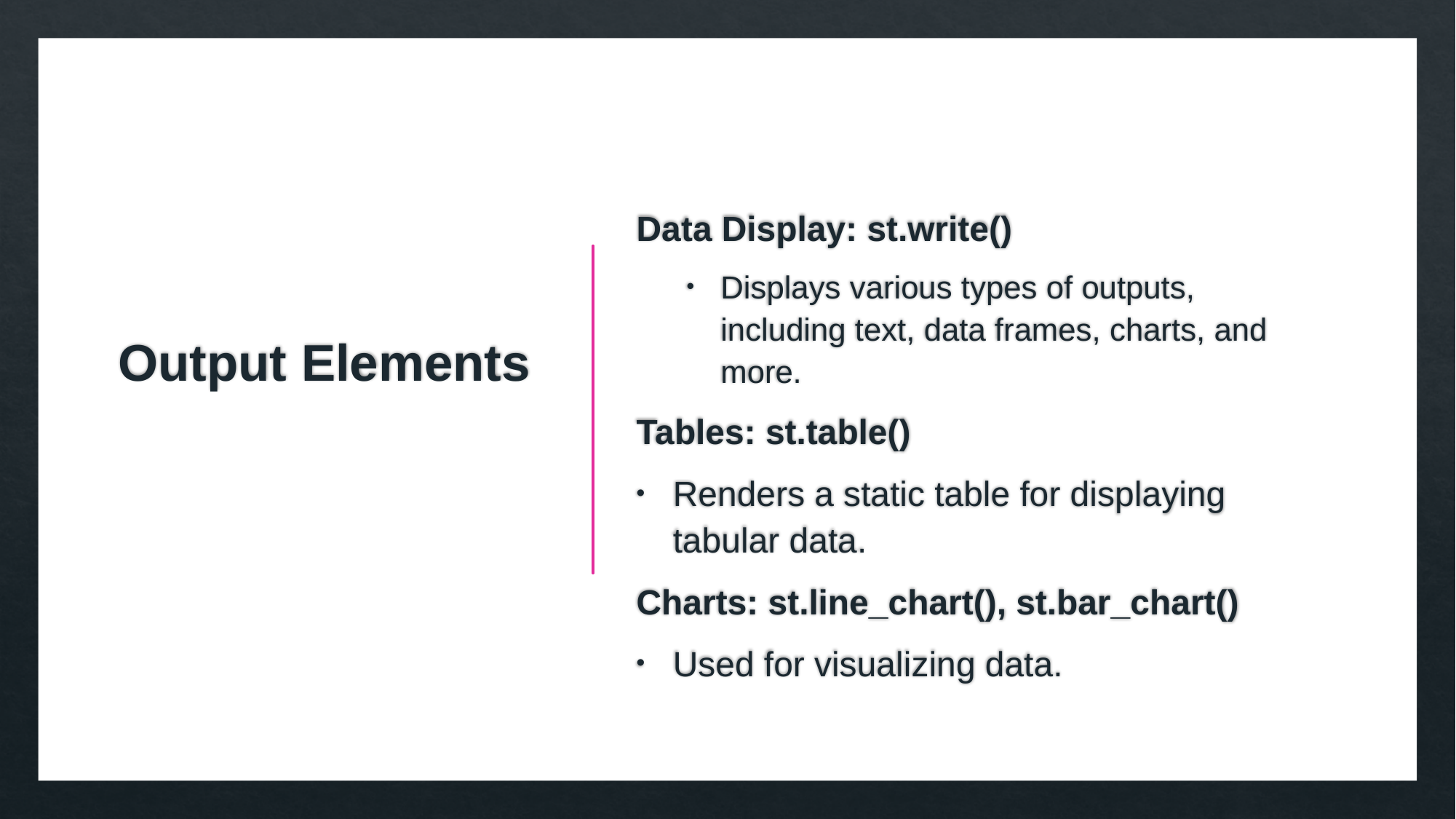

# Output Elements

Data Display: st.write()
Displays various types of outputs, including text, data frames, charts, and more.
Tables: st.table()
Renders a static table for displaying tabular data.
Charts: st.line_chart(), st.bar_chart()
Used for visualizing data.